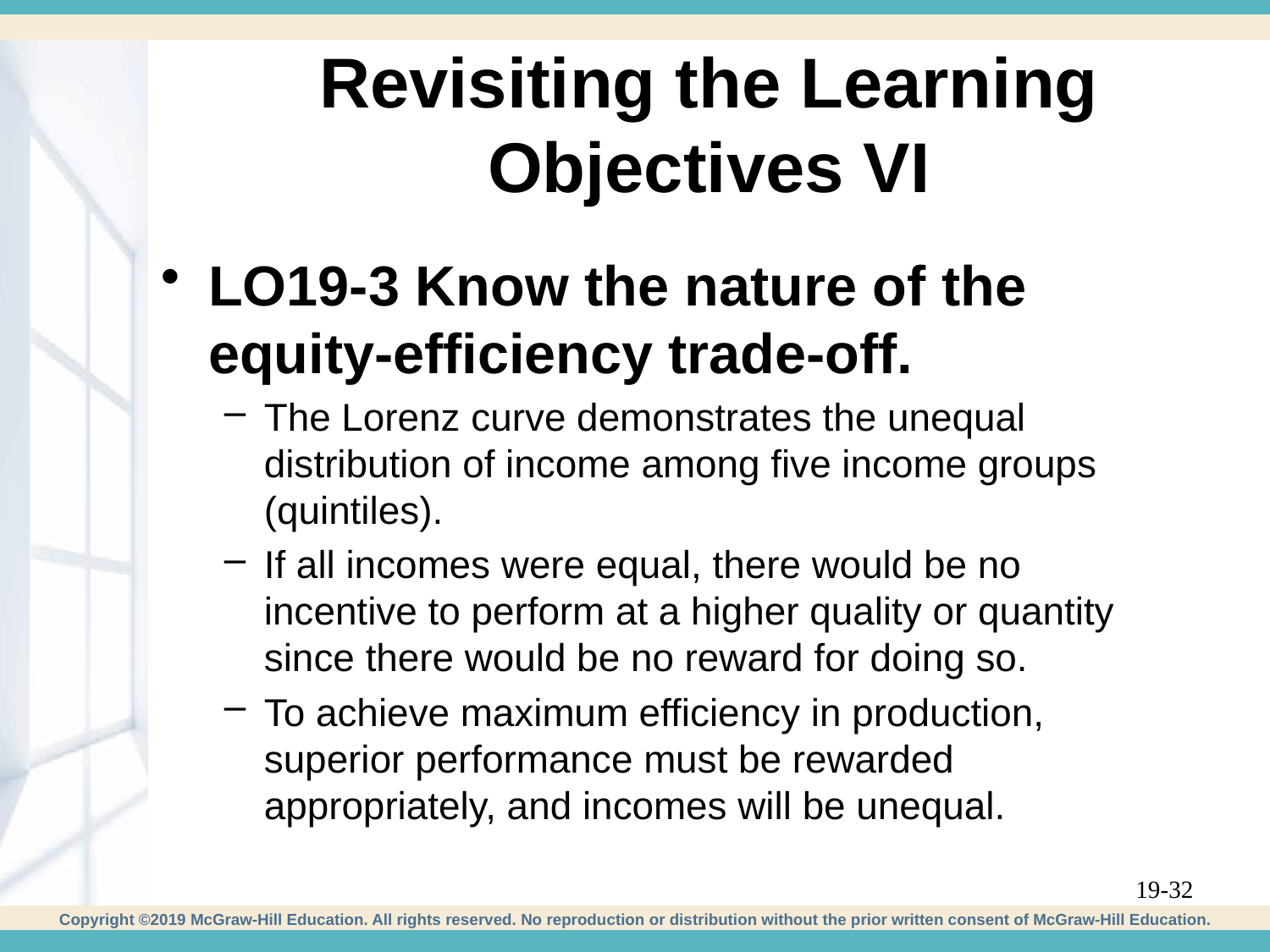

# Revisiting the Learning Objectives VI
LO19-3 Know the nature of the equity-efficiency trade-off.
The Lorenz curve demonstrates the unequal distribution of income among five income groups (quintiles).
If all incomes were equal, there would be no incentive to perform at a higher quality or quantity since there would be no reward for doing so.
To achieve maximum efficiency in production, superior performance must be rewarded appropriately, and incomes will be unequal.
19-32